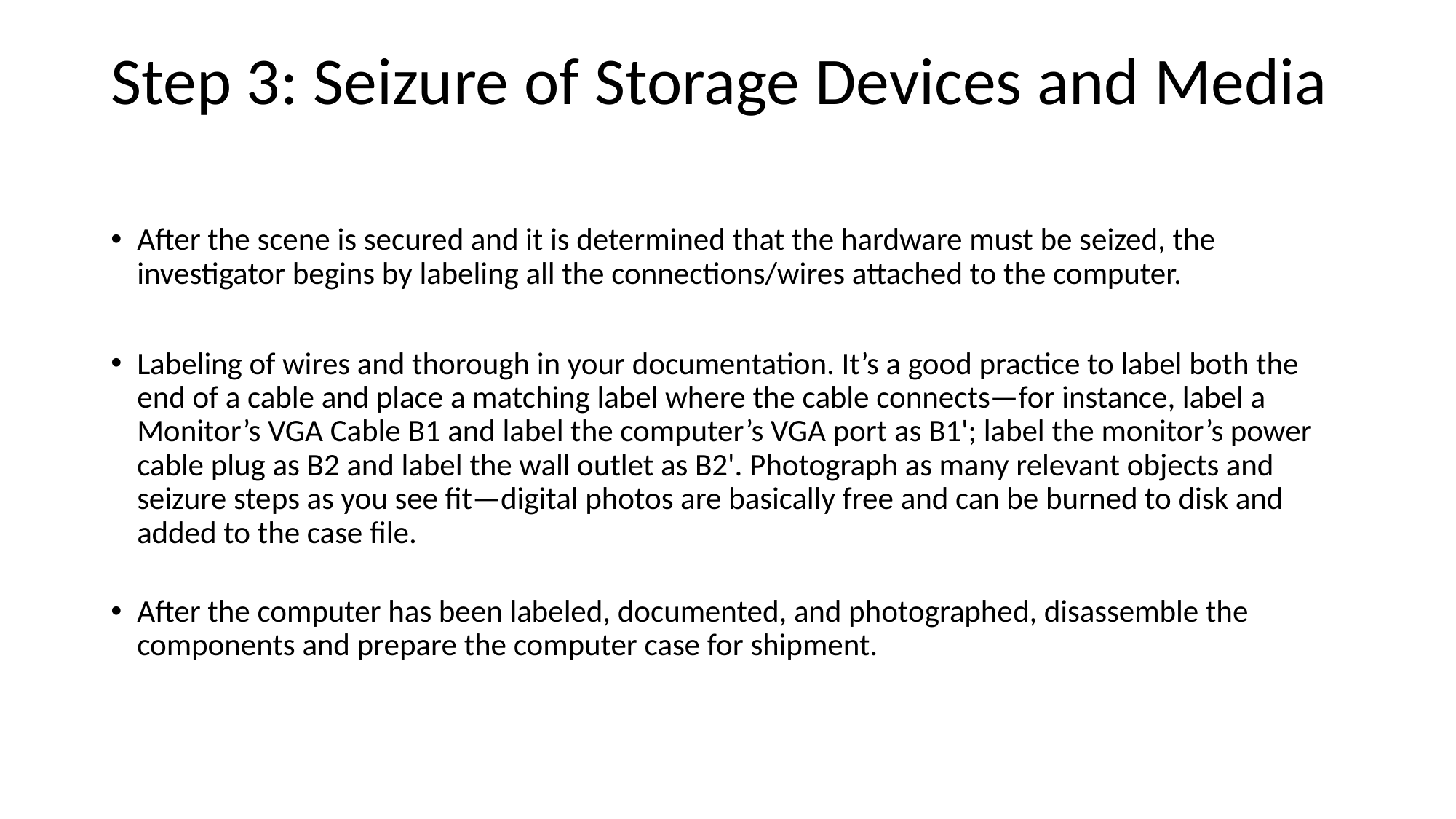

# Step 3: Seizure of Storage Devices and Media
After the scene is secured and it is determined that the hardware must be seized, the investigator begins by labeling all the connections/wires attached to the computer.

Labeling of wires and thorough in your documentation. It’s a good practice to label both the end of a cable and place a matching label where the cable connects—for instance, label a Monitor’s VGA Cable B1 and label the computer’s VGA port as B1'; label the monitor’s power cable plug as B2 and label the wall outlet as B2'. Photograph as many relevant objects and seizure steps as you see fit—digital photos are basically free and can be burned to disk and added to the case file.
After the computer has been labeled, documented, and photographed, disassemble the components and prepare the computer case for shipment.